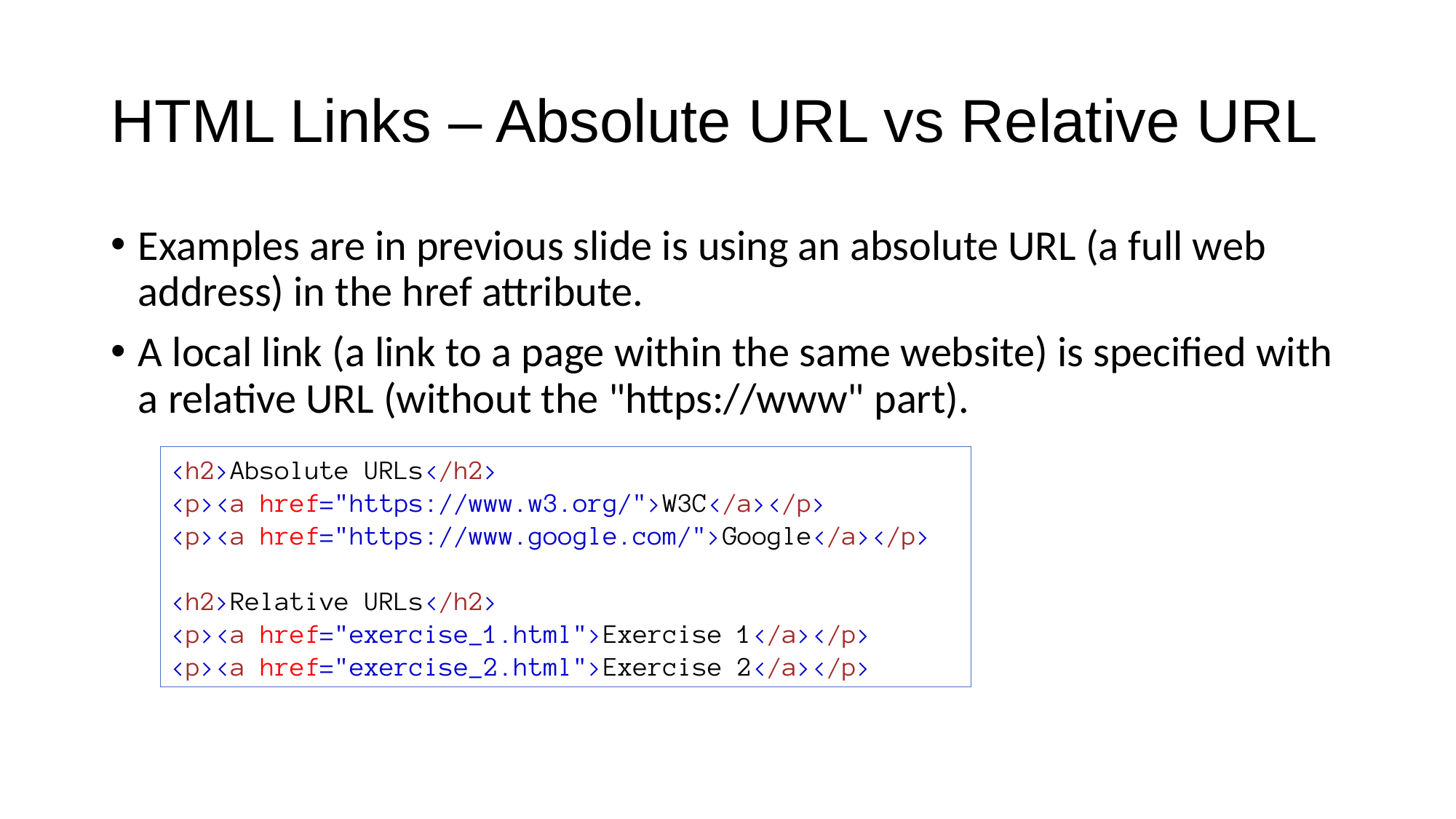

# HTML Links – Absolute URL vs Relative URL
Examples are in previous slide is using an absolute URL (a full web address) in the href attribute.
A local link (a link to a page within the same website) is specified with a relative URL (without the "https://www" part).
<h2>Absolute URLs</h2>
<p><a href="https://www.w3.org/">W3C</a></p>
<p><a href="https://www.google.com/">Google</a></p>
<h2>Relative URLs</h2>
<p><a href="exercise_1.html">Exercise 1</a></p>
<p><a href="exercise_2.html">Exercise 2</a></p>